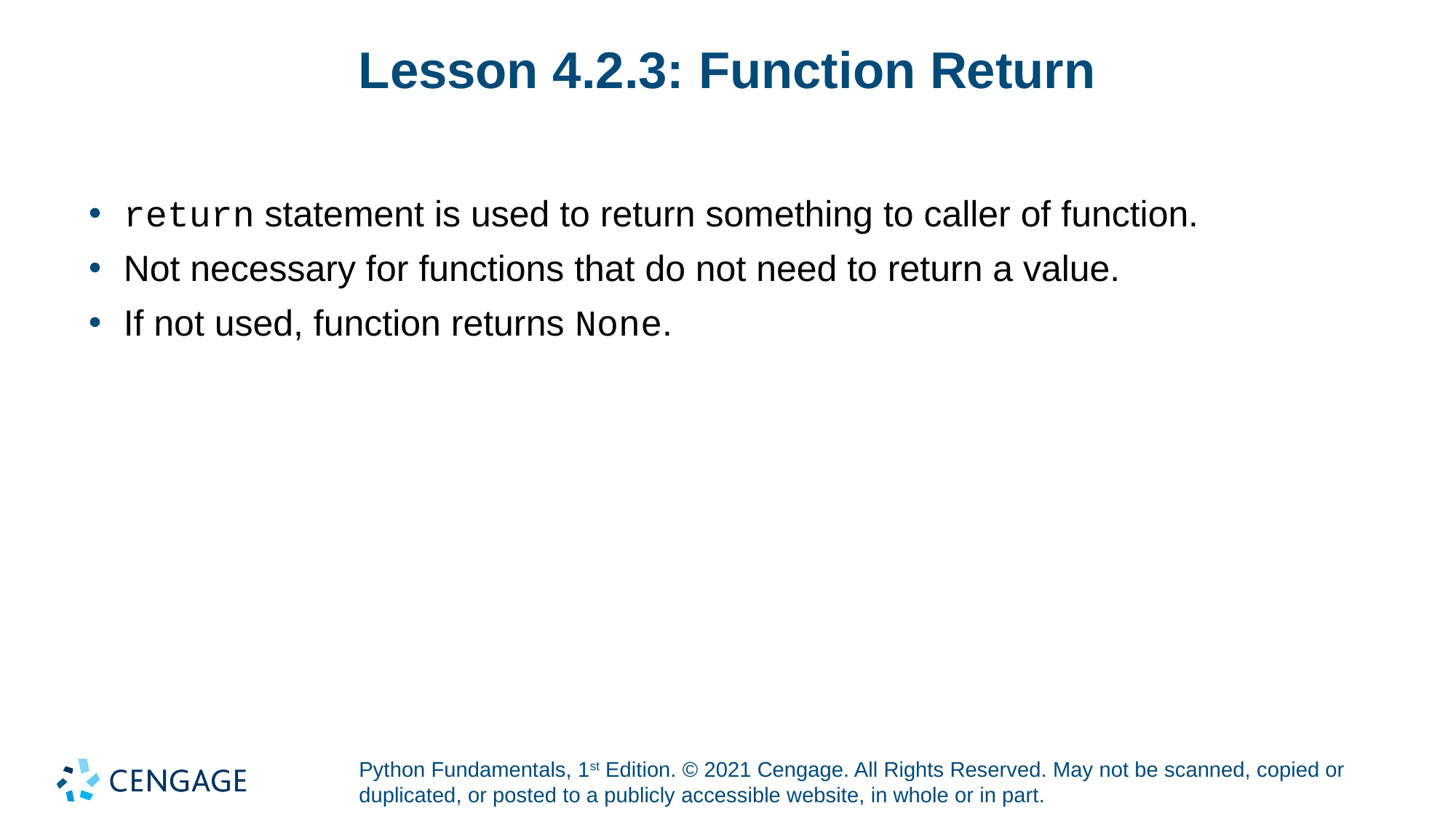

# Lesson 4.2.3: Function Return
return statement is used to return something to caller of function.
Not necessary for functions that do not need to return a value.
If not used, function returns None.